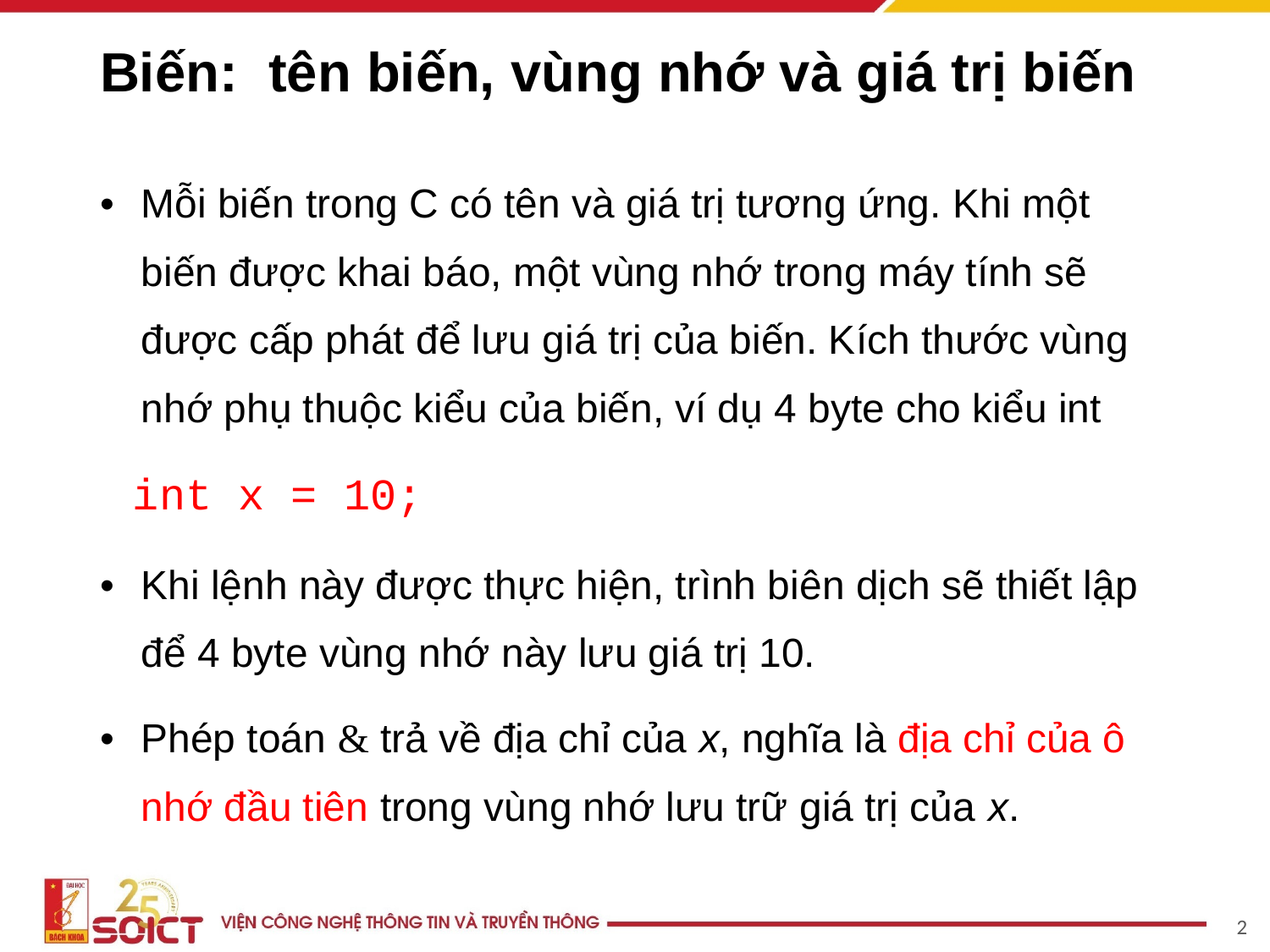

# Biến:  tên biến, vùng nhớ và giá trị biến
Mỗi biến trong C có tên và giá trị tương ứng. Khi một biến được khai báo, một vùng nhớ trong máy tính sẽ được cấp phát để lưu giá trị của biến. Kích thước vùng nhớ phụ thuộc kiểu của biến, ví dụ 4 byte cho kiểu int
	int x = 10;
Khi lệnh này được thực hiện, trình biên dịch sẽ thiết lập để 4 byte vùng nhớ này lưu giá trị 10.
Phép toán & trả về địa chỉ của x, nghĩa là địa chỉ của ô nhớ đầu tiên trong vùng nhớ lưu trữ giá trị của x.

2